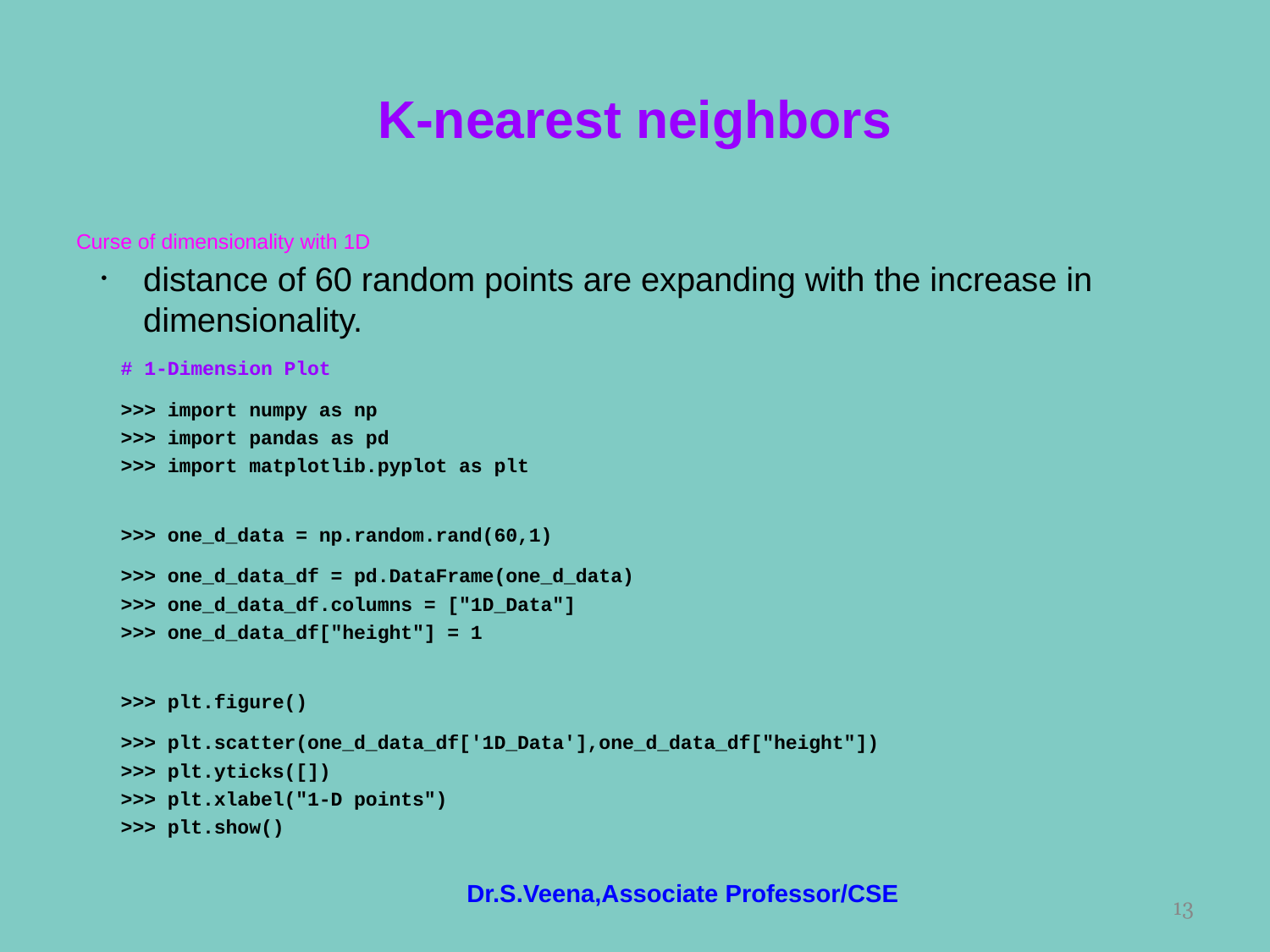

# K-nearest neighbors
Curse of dimensionality with 1D
distance of 60 random points are expanding with the increase in dimensionality.
# 1-Dimension Plot
>>> import numpy as np
>>> import pandas as pd
>>> import matplotlib.pyplot as plt

>>> one_d_data = np.random.rand(60,1)
>>> one_d_data_df = pd.DataFrame(one_d_data)
>>> one_d_data_df.columns = ["1D_Data"]
>>> one_d_data_df["height"] = 1

>>> plt.figure()
>>> plt.scatter(one_d_data_df['1D_Data'],one_d_data_df["height"])
>>> plt.yticks([])
>>> plt.xlabel("1-D points")
>>> plt.show()

Dr.S.Veena,Associate Professor/CSE

13